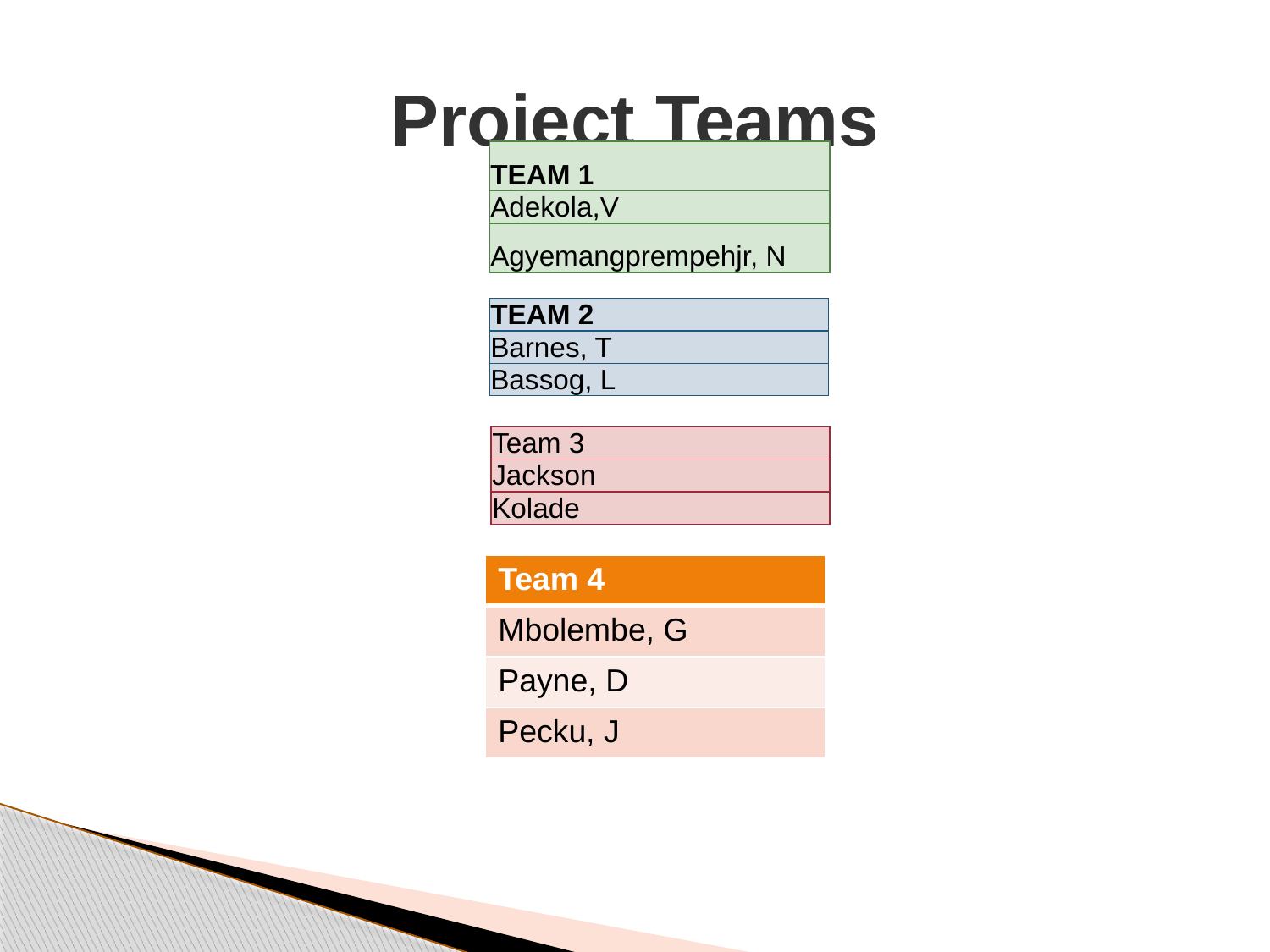

# Project Teams
| TEAM 1 |
| --- |
| Adekola,V |
| Agyemangprempehjr, N |
| TEAM 2 |
| --- |
| Barnes, T |
| Bassog, L |
| Team 3 |
| --- |
| Jackson |
| Kolade |
| Team 4 |
| --- |
| Mbolembe, G |
| Payne, D |
| Pecku, J |